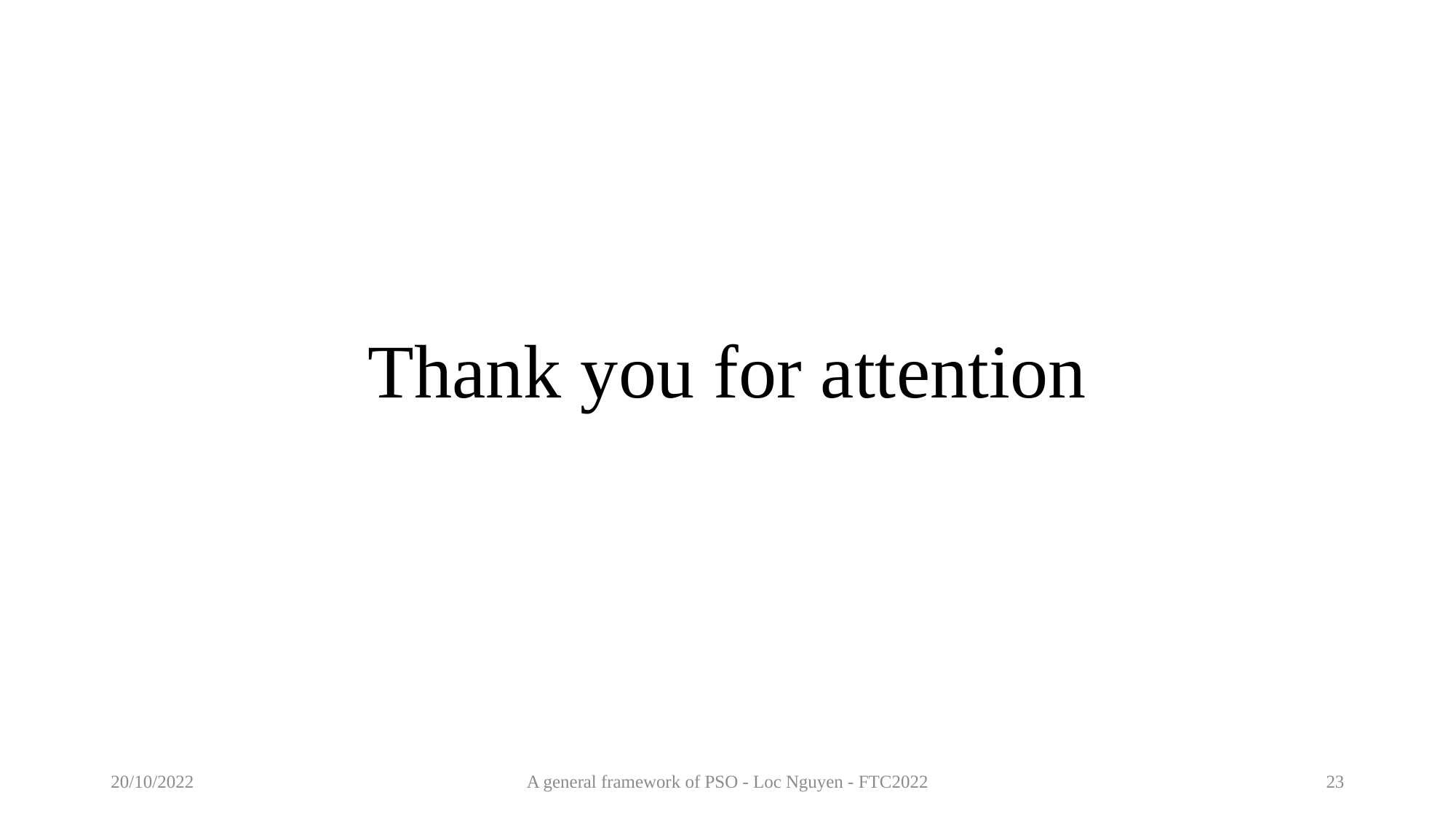

# Thank you for attention
20/10/2022
A general framework of PSO - Loc Nguyen - FTC2022
23